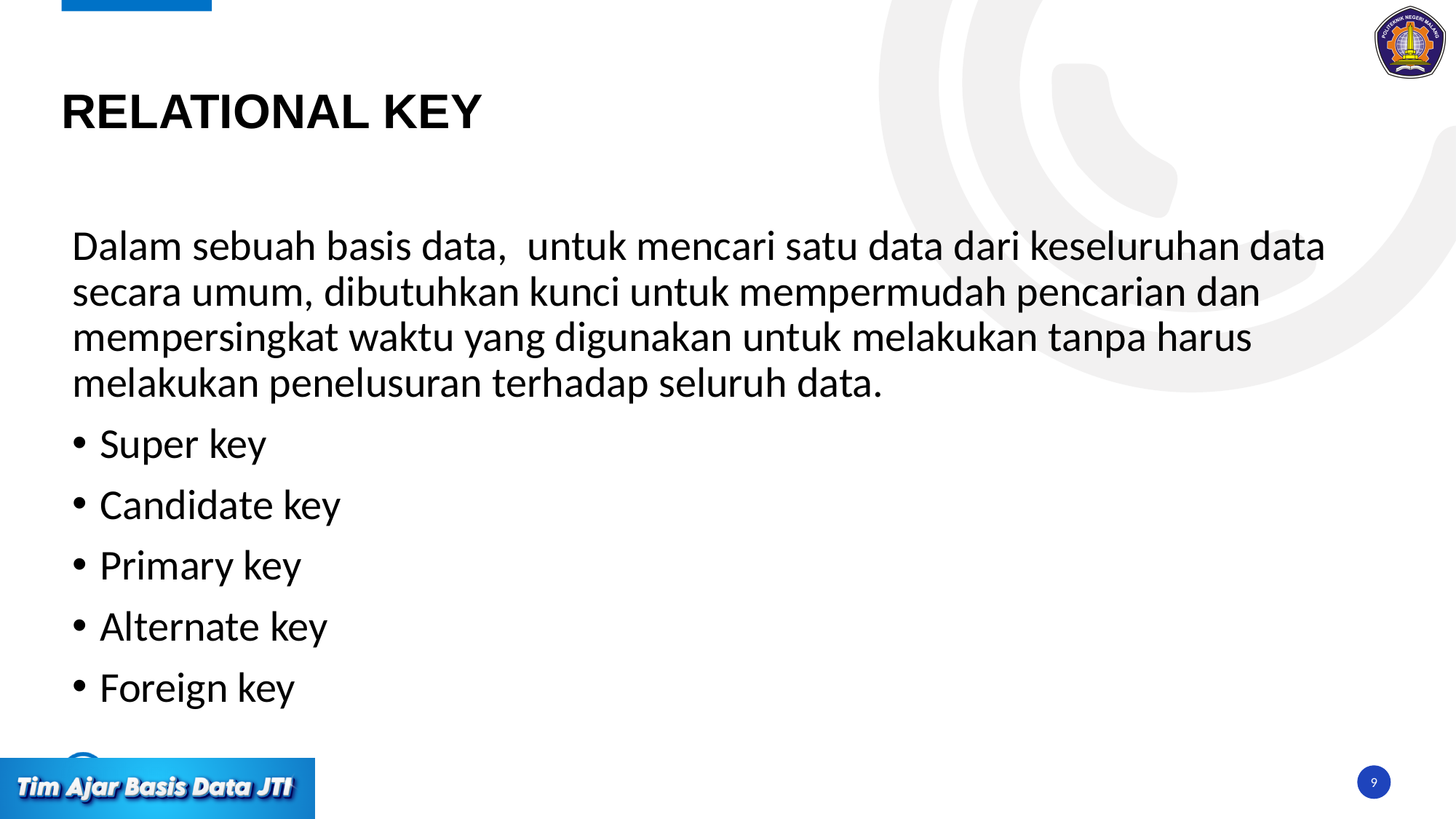

# Relational key
Dalam sebuah basis data,  untuk mencari satu data dari keseluruhan data secara umum, dibutuhkan kunci untuk mempermudah pencarian dan mempersingkat waktu yang digunakan untuk melakukan tanpa harus melakukan penelusuran terhadap seluruh data.
Super key
Candidate key
Primary key
Alternate key
Foreign key
9